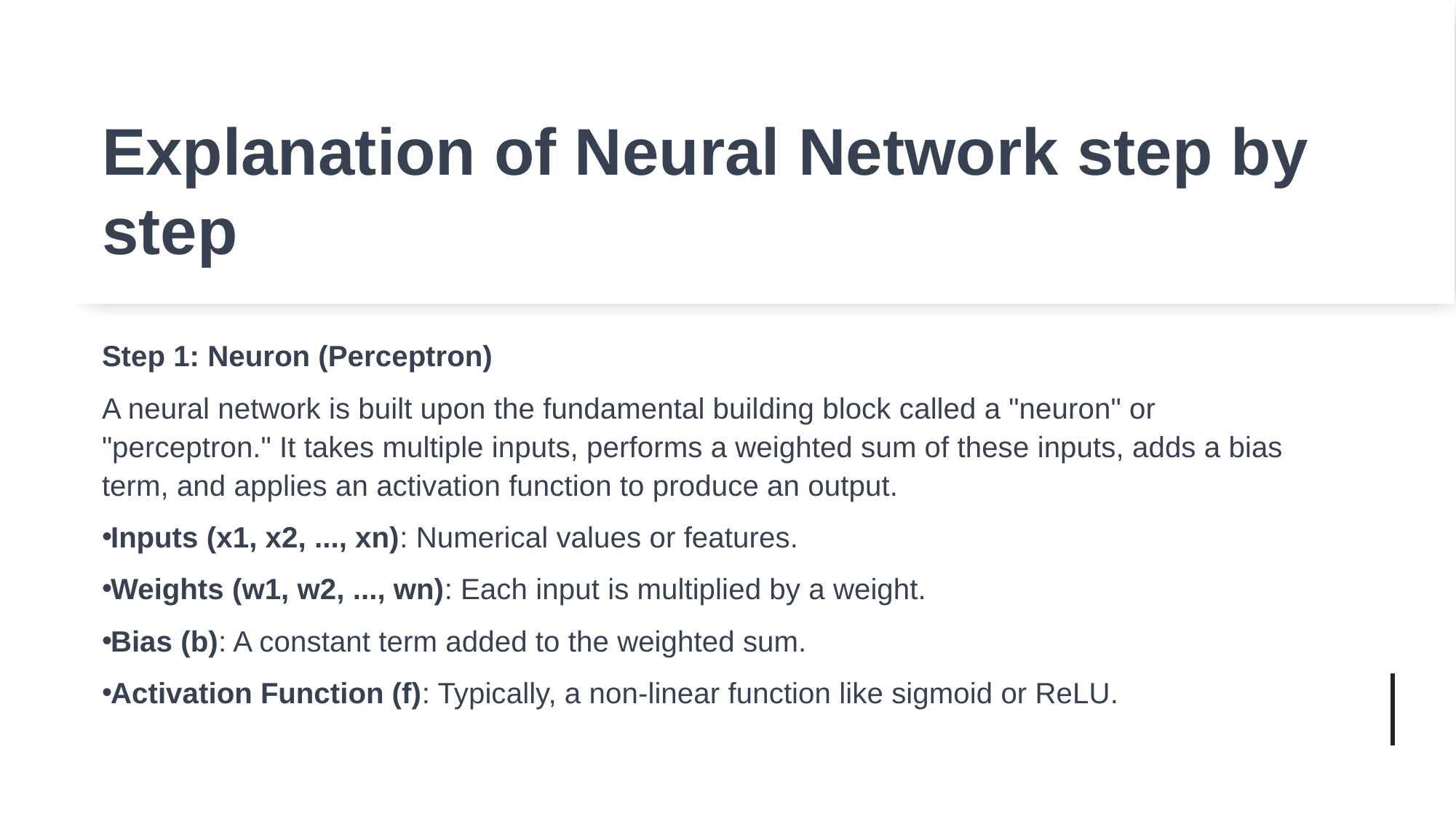

# Explanation of Neural Network step by step
Step 1: Neuron (Perceptron)
A neural network is built upon the fundamental building block called a "neuron" or "perceptron." It takes multiple inputs, performs a weighted sum of these inputs, adds a bias term, and applies an activation function to produce an output.
Inputs (x1, x2, ..., xn): Numerical values or features.
Weights (w1, w2, ..., wn): Each input is multiplied by a weight.
Bias (b): A constant term added to the weighted sum.
Activation Function (f): Typically, a non-linear function like sigmoid or ReLU.